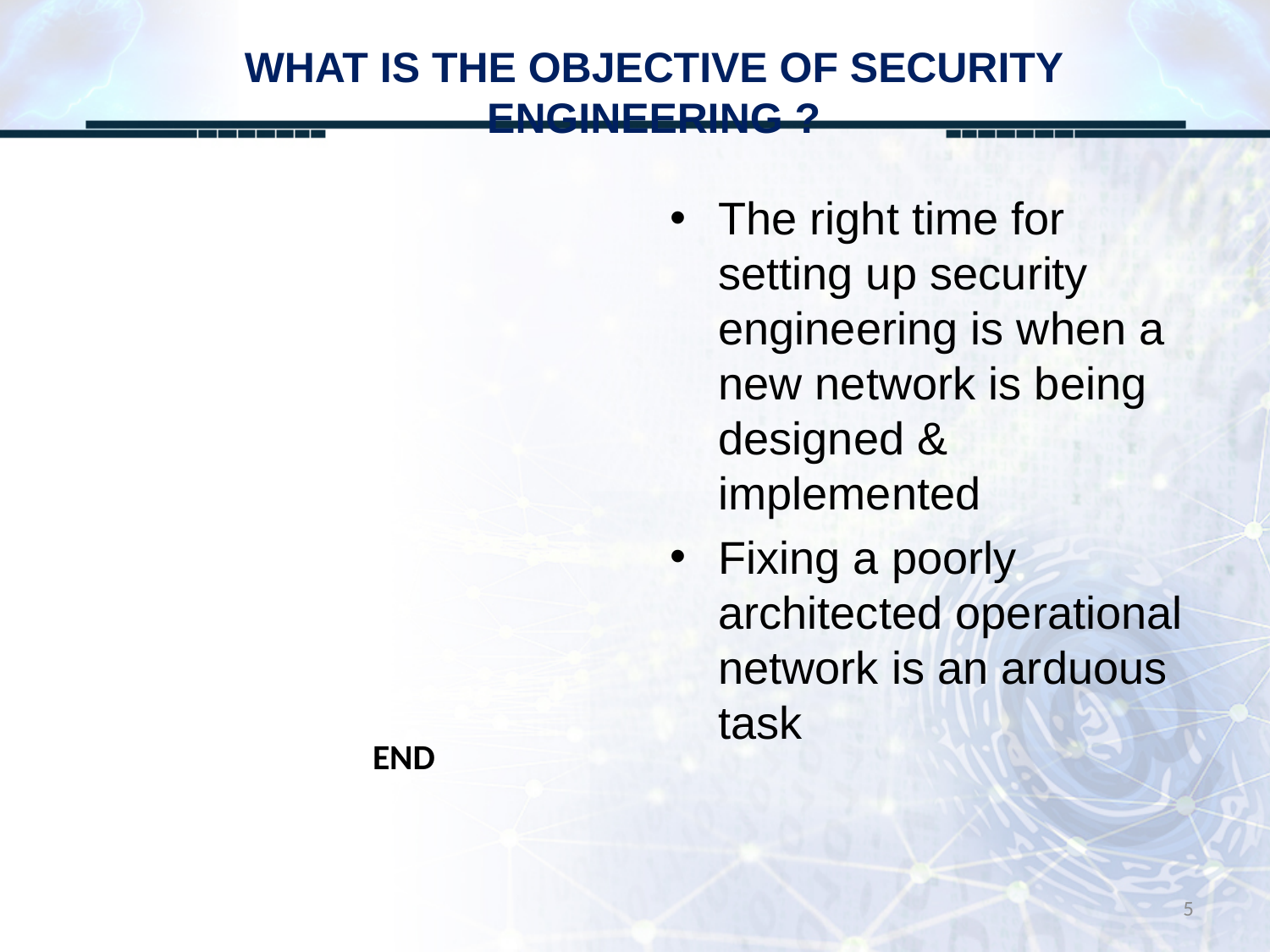

# WHAT IS THE OBJECTIVE OF SECURITY ENGINEERING ?
The right time for setting up security engineering is when a new network is being designed & implemented
Fixing a poorly architected operational network is an arduous task

END
5